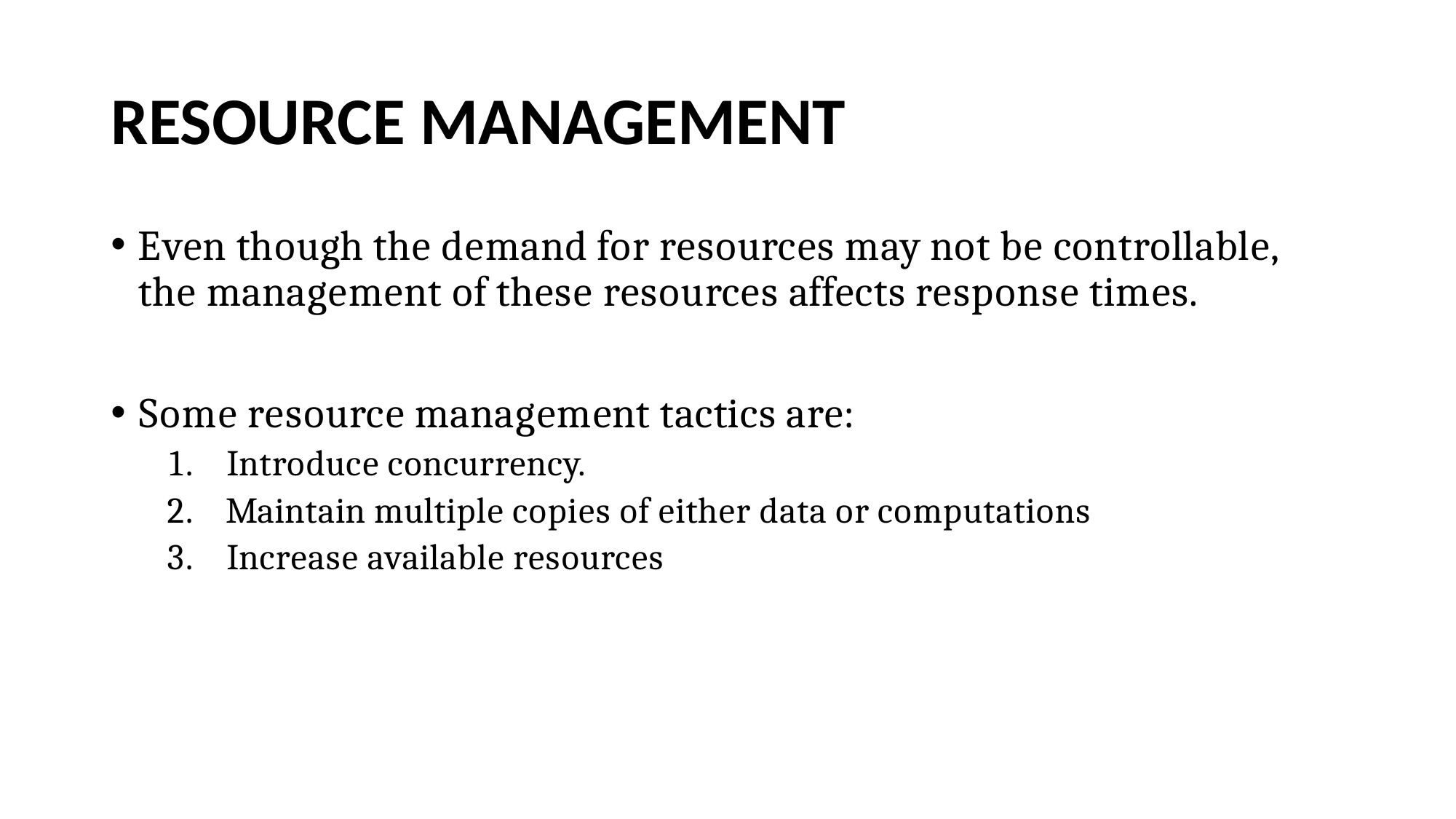

# RESOURCE MANAGEMENT
Even though the demand for resources may not be controllable, the management of these resources affects response times.

Some resource management tactics are:
Introduce concurrency.
Maintain multiple copies of either data or computations
Increase available resources